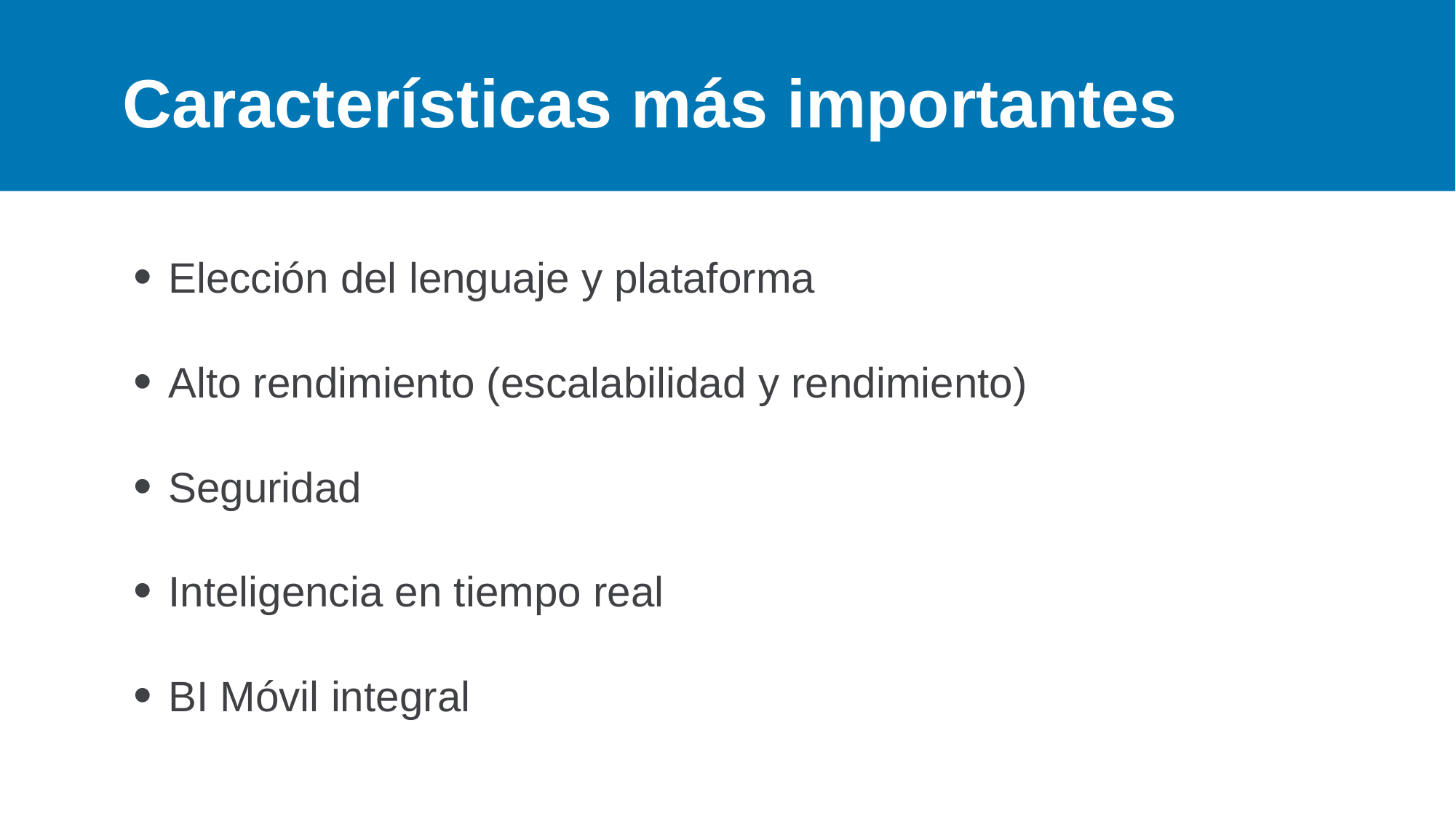

# Características más importantes
Elección del lenguaje y plataforma
Alto rendimiento (escalabilidad y rendimiento)
Seguridad
Inteligencia en tiempo real
BI Móvil integral

Maximum 5 bullets. If you need more, create a new slide.